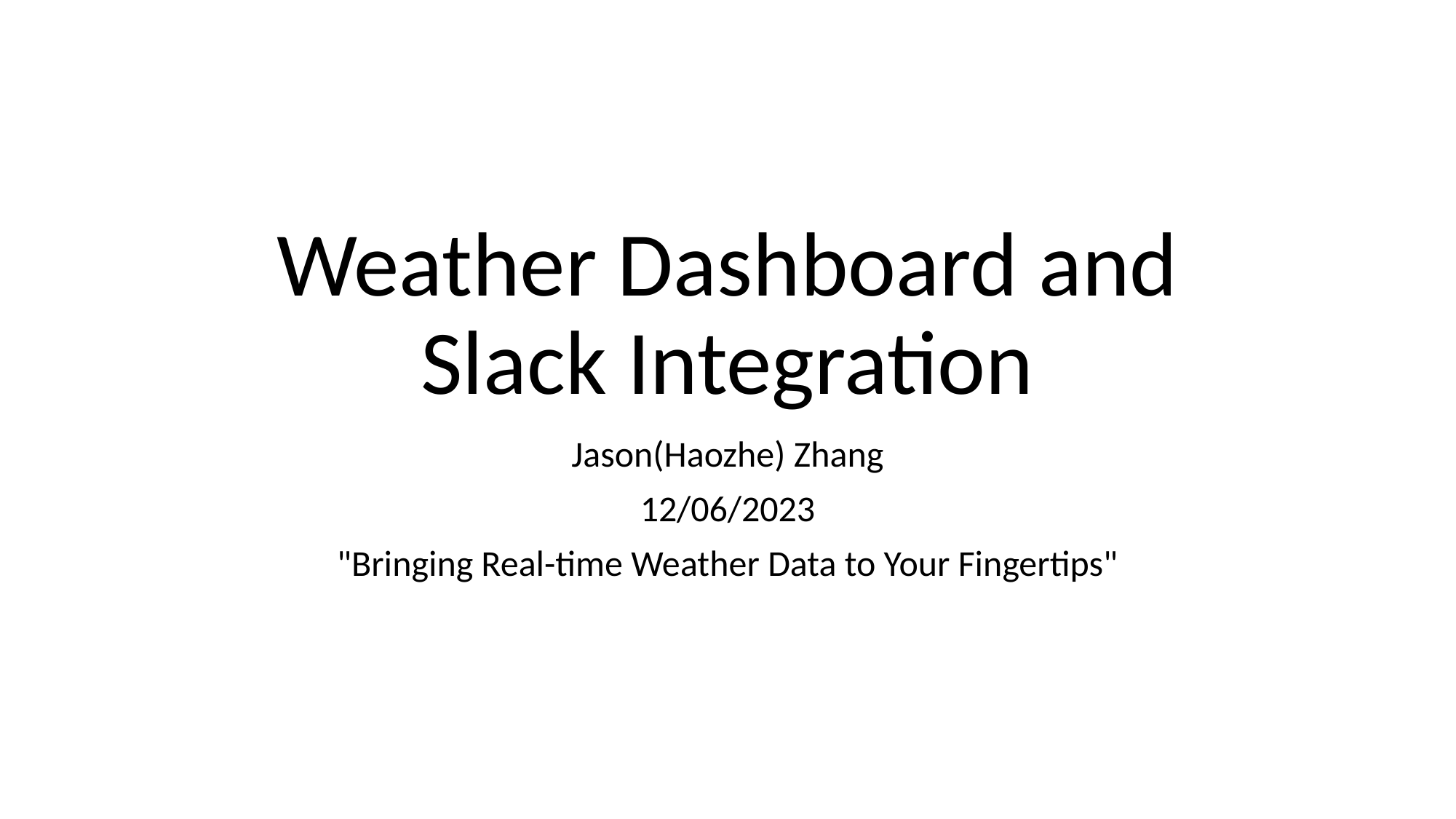

# Weather Dashboard and Slack Integration
Jason(Haozhe) Zhang
12/06/2023
"Bringing Real-time Weather Data to Your Fingertips"